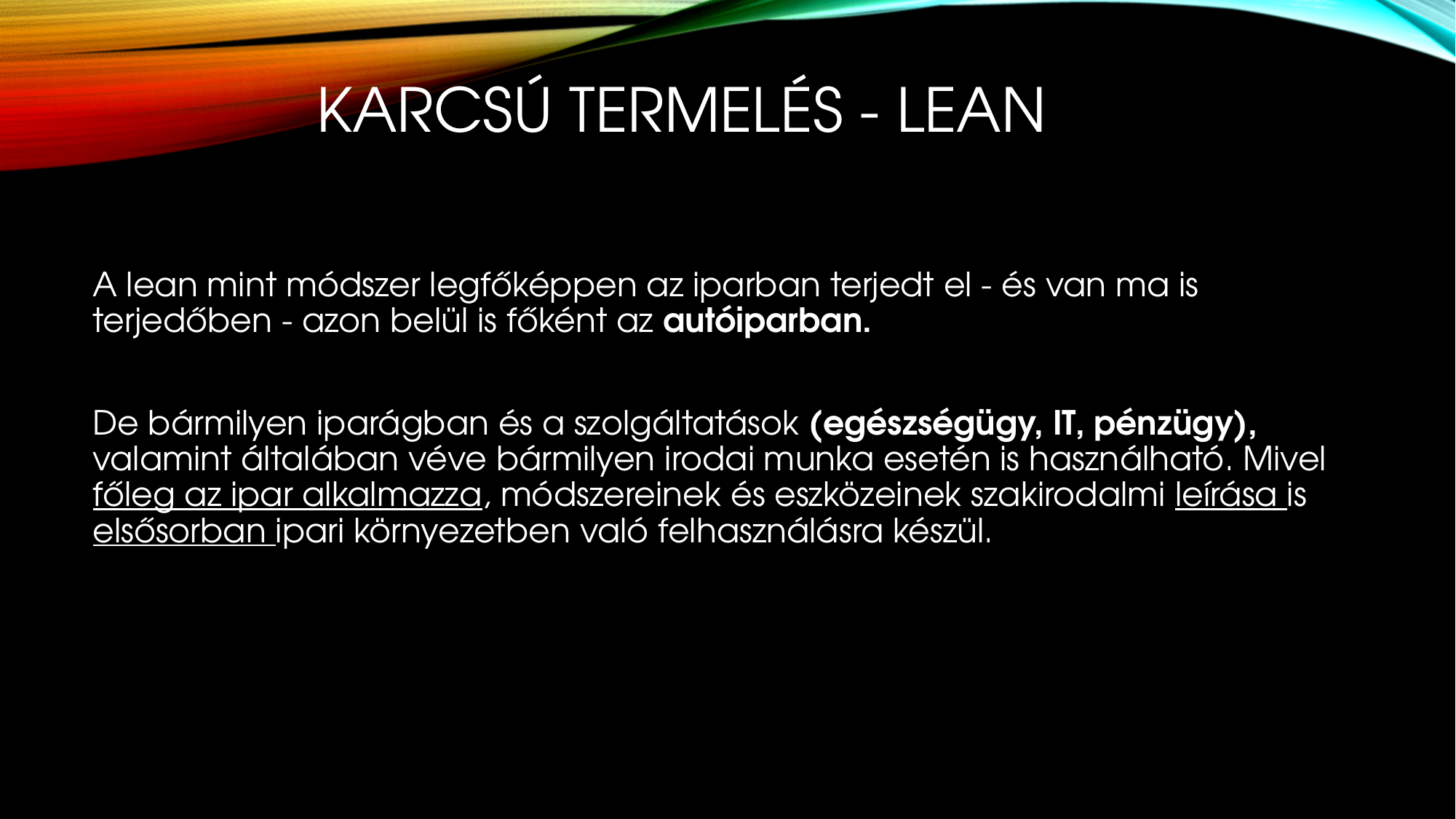

# Karcsú termelés - Lean
A lean mint módszer legfőképpen az iparban terjedt el - és van ma is terjedőben - azon belül is főként az autóiparban.

De bármilyen iparágban és a szolgáltatások (egészségügy, IT, pénzügy), valamint általában véve bármilyen irodai munka esetén is használható. Mivel főleg az ipar alkalmazza, módszereinek és eszközeinek szakirodalmi leírása is elsősorban ipari környezetben való felhasználásra készül.